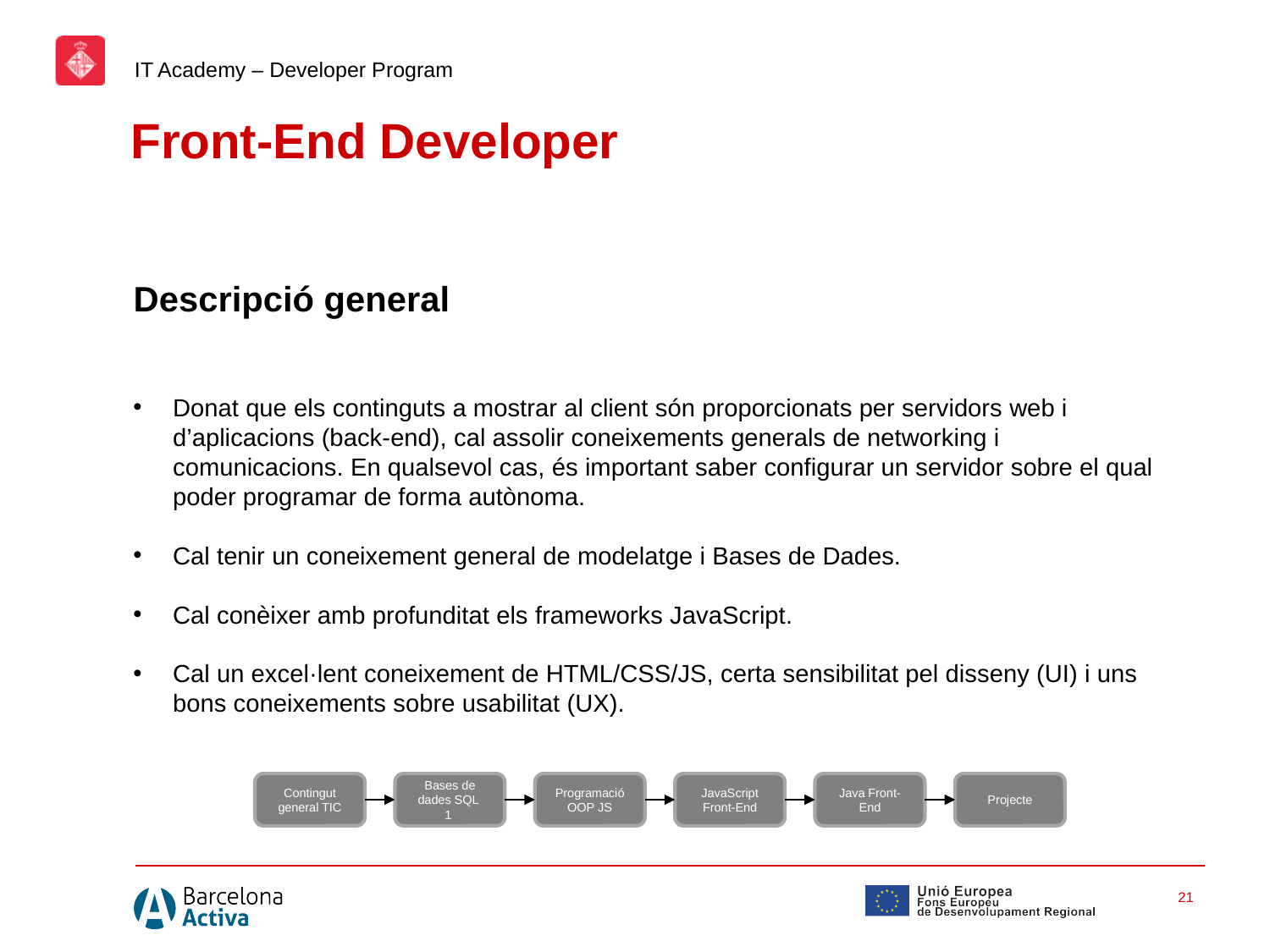

IT Academy – Developer Program
Front-End Developer
Descripció general

Donat que els continguts a mostrar al client són proporcionats per servidors web i d’aplicacions (back-end), cal assolir coneixements generals de networking i comunicacions. En qualsevol cas, és important saber configurar un servidor sobre el qual poder programar de forma autònoma.

Cal tenir un coneixement general de modelatge i Bases de Dades.

Cal conèixer amb profunditat els frameworks JavaScript.

Cal un excel·lent coneixement de HTML/CSS/JS, certa sensibilitat pel disseny (UI) i uns bons coneixements sobre usabilitat (UX).

Contingut general TIC
Bases de dades SQL
1
Programació OOP JS
JavaScript Front-End
Java Front-End
Projecte
21